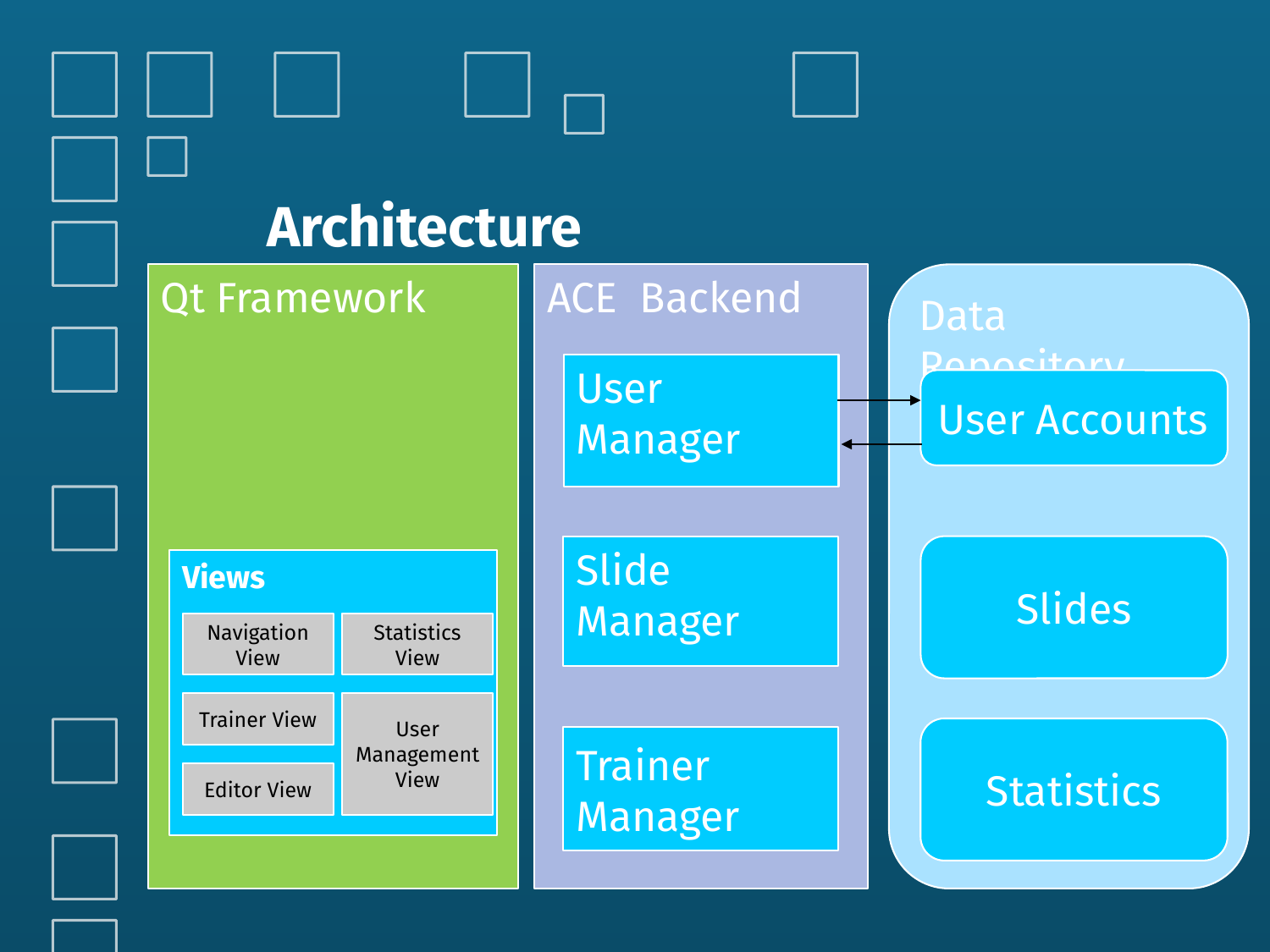

# Architecture
Qt Framework
ACE  Backend
Data Repository
User Manager
User Accounts
Slides
Slide Manager
Views
Navigation View
Statistics View
Trainer View
User Management View
Editor View
Statistics
Trainer Manager